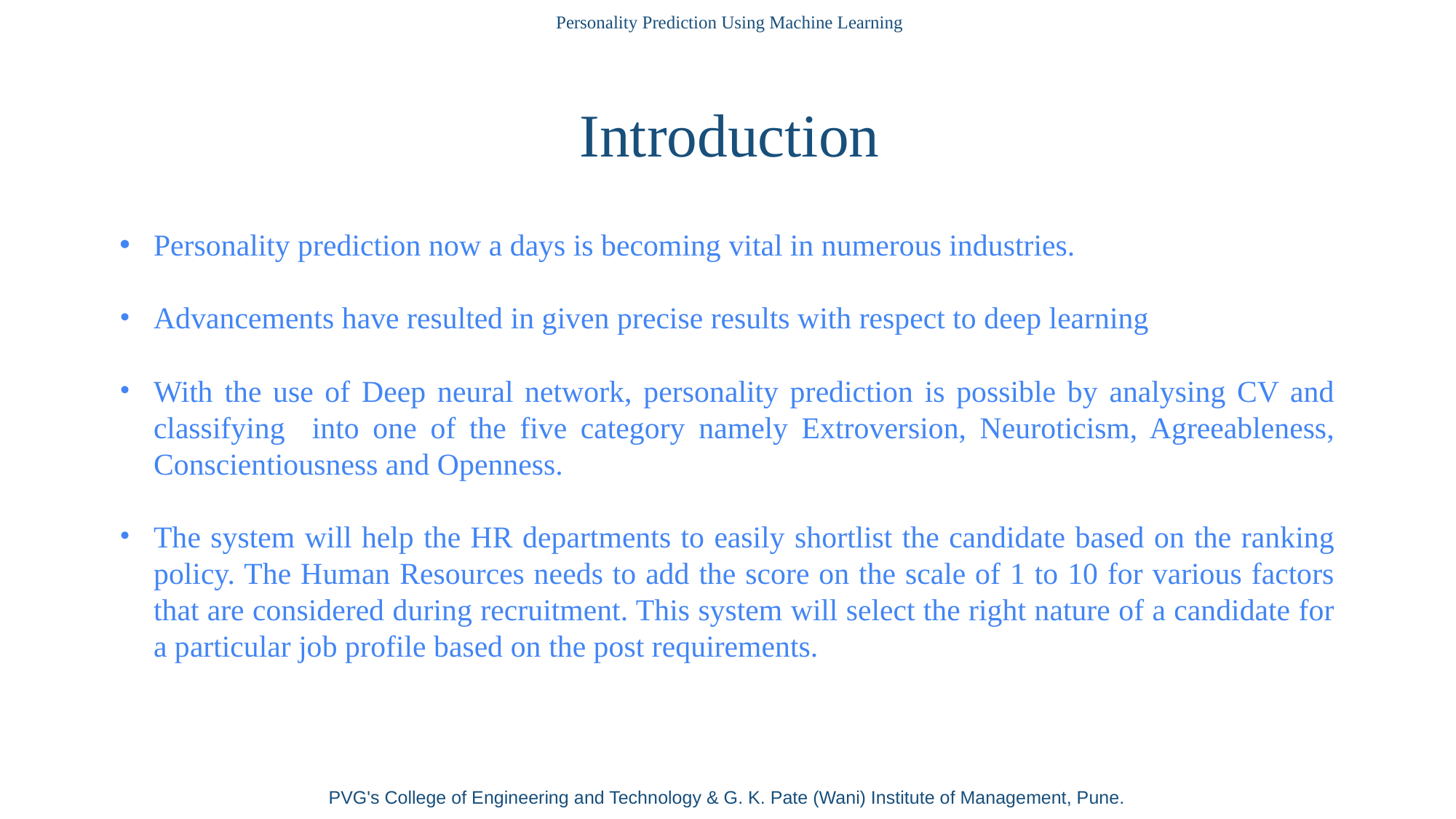

Personality Prediction Using Machine Learning
Introduction
Personality prediction now a days is becoming vital in numerous industries.

Advancements have resulted in given precise results with respect to deep learning

With the use of Deep neural network, personality prediction is possible by analysing CV and classifying  into one of the five category namely Extroversion, Neuroticism, Agreeableness, Conscientiousness and Openness.

The system will help the HR departments to easily shortlist the candidate based on the ranking policy. The Human Resources needs to add the score on the scale of 1 to 10 for various factors that are considered during recruitment. This system will select the right nature of a candidate for a particular job profile based on the post requirements.
PVG's College of Engineering and Technology & G. K. Pate (Wani) Institute of Management, Pune.